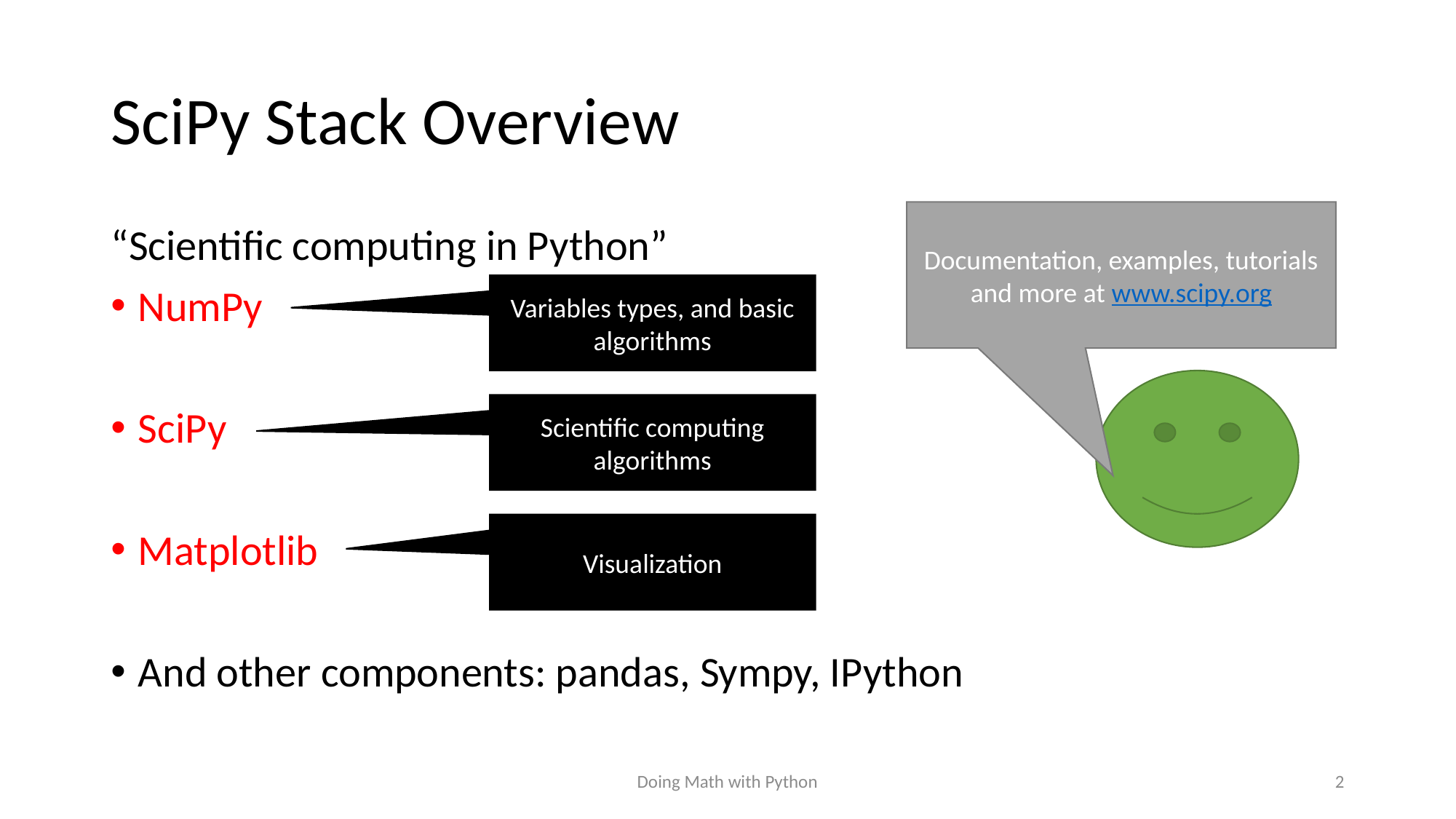

# SciPy Stack Overview
Documentation, examples, tutorials and more at www.scipy.org
“Scientific computing in Python”
NumPy

SciPy

Matplotlib

And other components: pandas, Sympy, IPython

Variables types, and basic algorithms

Scientific computing algorithms
Visualization
Doing Math with Python
2